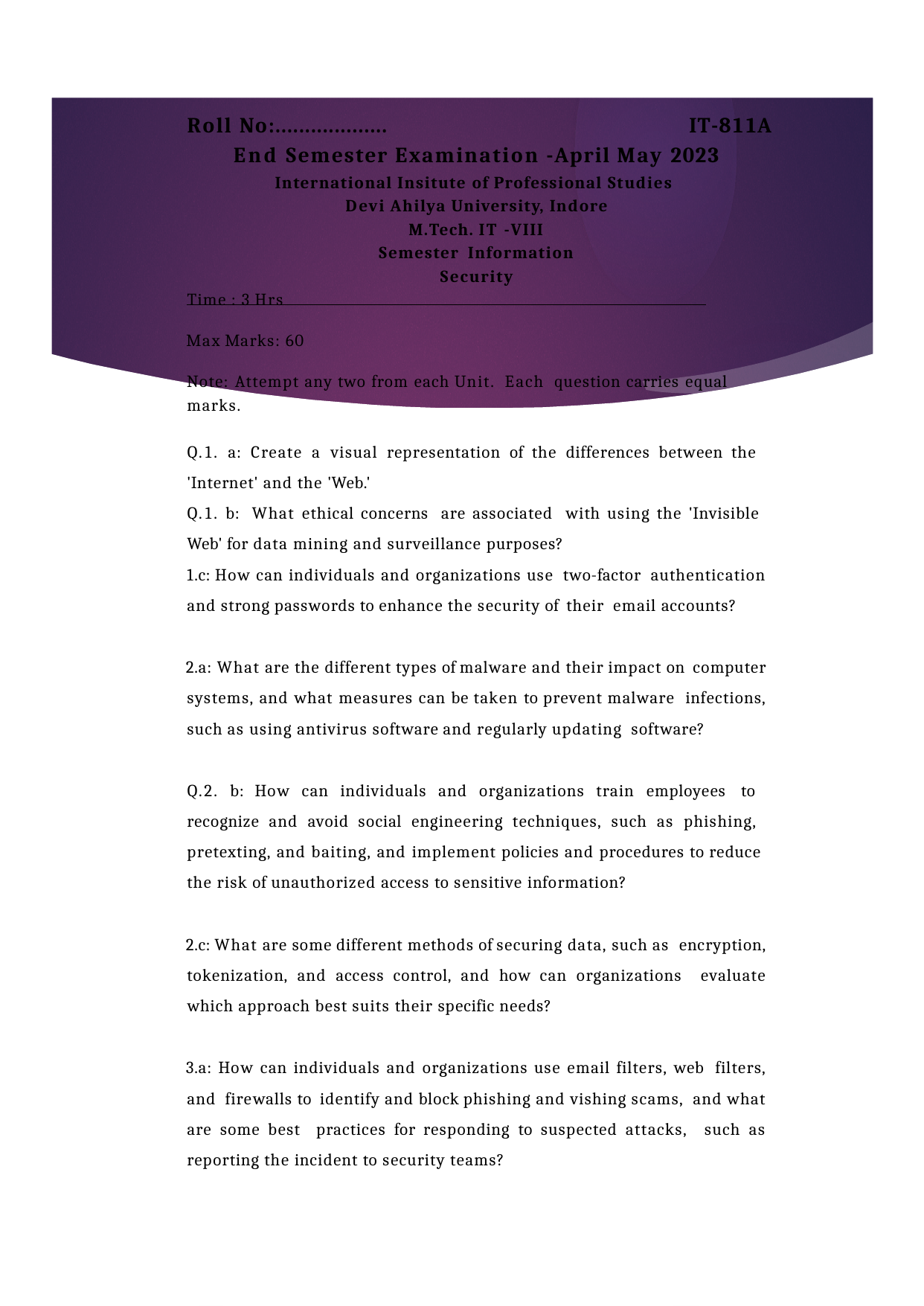

Roll No:...................	IT-811A
End Semester Examination -April May 2023
International Insitute of Professional Studies  Devi Ahilya University, Indore
M.Tech. IT -VIII Semester  Information Security
Time : 3 Hrs	Max Marks: 60
Note: Attempt any two from each Unit. Each question carries equal  marks.
Q.1. a: Create a visual representation of the differences between the  'Internet' and the 'Web.'
Q.1. b:  What ethical concerns  are associated  with using the 'Invisible  Web' for data mining and surveillance purposes?
c: How can individuals and organizations use two-factor  authentication and strong passwords to enhance the security of their  email accounts?

a: What are the different types of malware and their impact on  computer systems, and what measures can be taken to prevent malware  infections, such as using antivirus software and regularly updating  software?

Q.2. b: How can individuals and organizations train employees to  recognize and avoid social engineering techniques, such as phishing,  pretexting, and baiting, and implement policies and procedures to reduce  the risk of unauthorized access to sensitive information?

c: What are some different methods of securing data, such as  encryption, tokenization, and access control, and how can organizations  evaluate which approach best suits their specific needs?

a: How can individuals and organizations use email filters, web  filters, and  firewalls to  identify and block phishing and vishing scams,  and what are some best  practices for responding to suspected attacks,  such as reporting the incident to security teams?